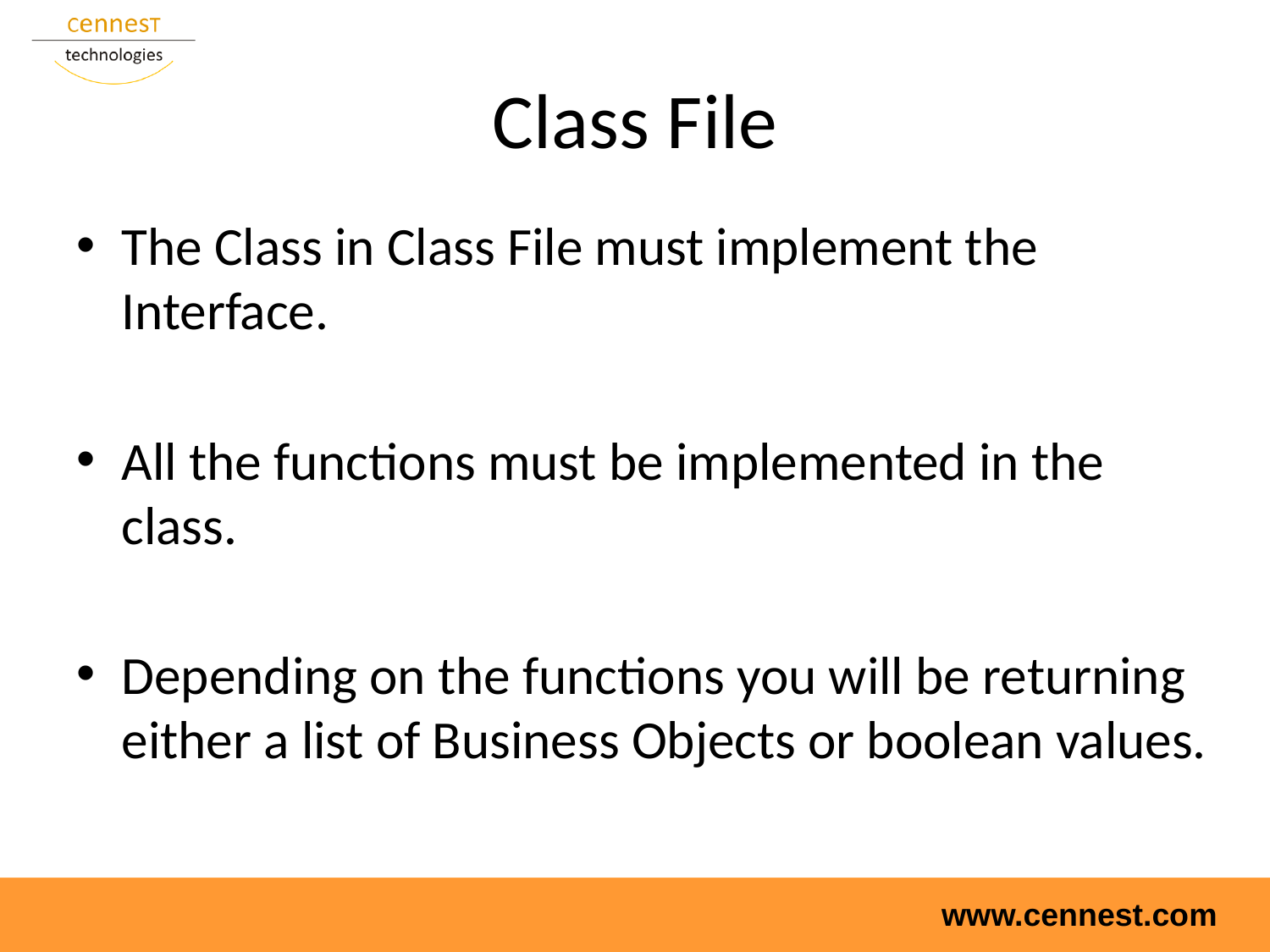

# Class File
The Class in Class File must implement the Interface.

All the functions must be implemented in the class.

Depending on the functions you will be returning either a list of Business Objects or boolean values.